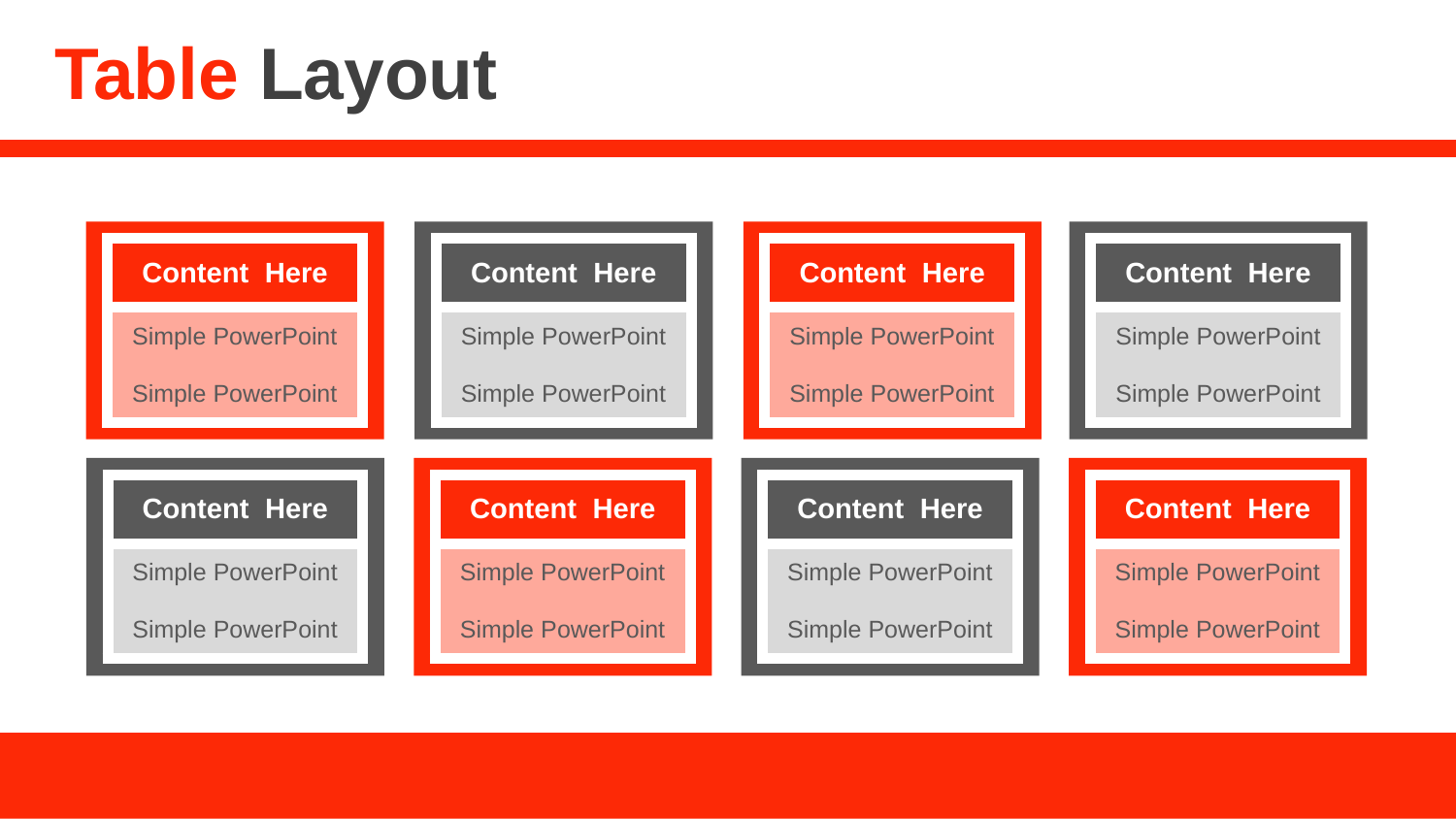

# Table Layout

| Content Here |
| --- |
| Simple PowerPoint |
| Simple PowerPoint |
| Content Here |
| --- |
| Simple PowerPoint |
| Simple PowerPoint |
| Content Here |
| --- |
| Simple PowerPoint |
| Simple PowerPoint |
| Content Here |
| --- |
| Simple PowerPoint |
| Simple PowerPoint |

| Content Here |
| --- |
| Simple PowerPoint |
| Simple PowerPoint |
| Content Here |
| --- |
| Simple PowerPoint |
| Simple PowerPoint |
| Content Here |
| --- |
| Simple PowerPoint |
| Simple PowerPoint |
| Content Here |
| --- |
| Simple PowerPoint |
| Simple PowerPoint |